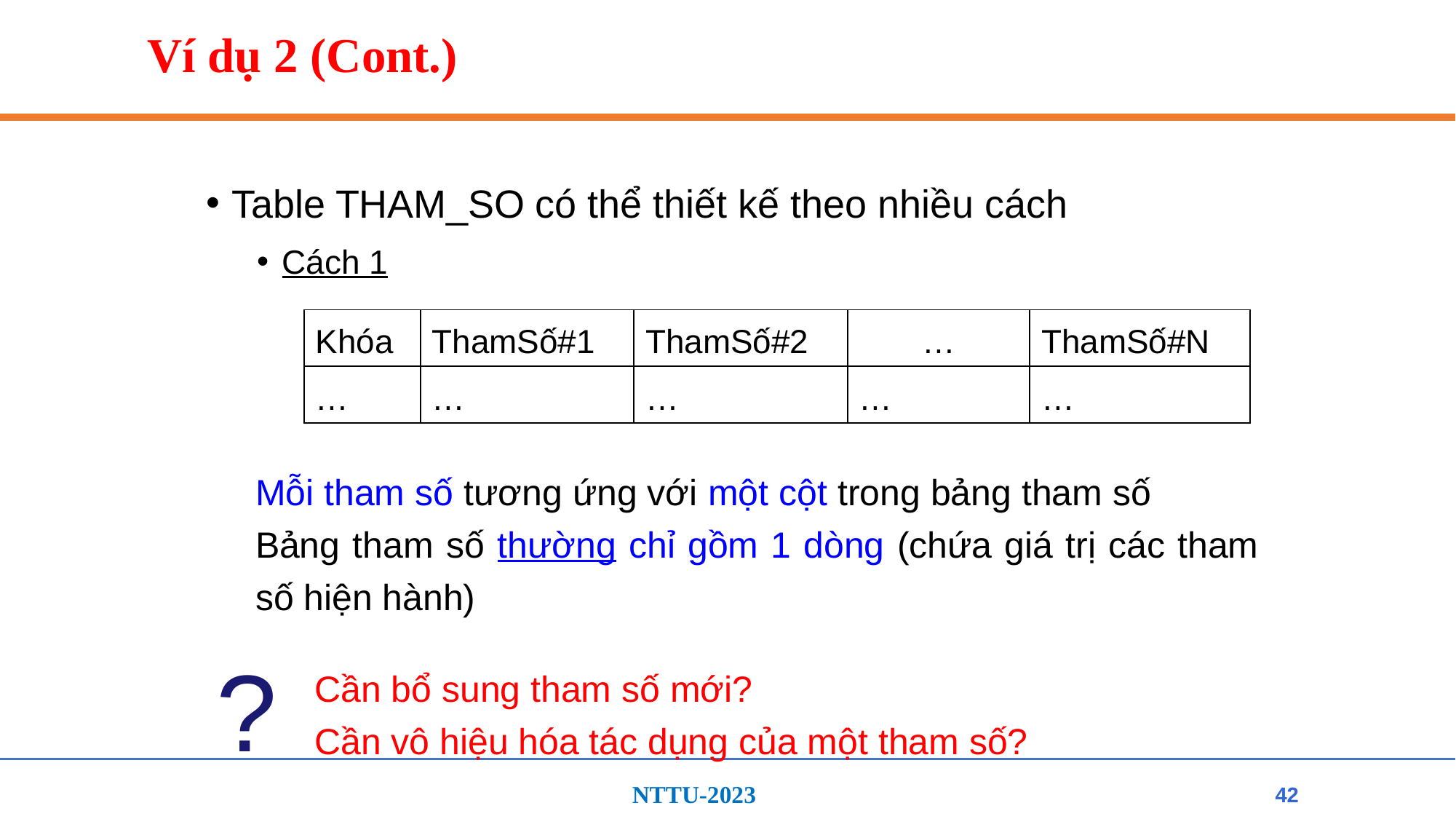

# Ví dụ 2 (Cont.)
Table THAM_SO có thể thiết kế theo nhiều cách
Cách 1
| Khóa | ThamSố#1 | ThamSố#2 | … | ThamSố#N |
| --- | --- | --- | --- | --- |
| … | … | … | … | … |
Mỗi tham số tương ứng với một cột trong bảng tham số
Bảng tham số thường chỉ gồm 1 dòng (chứa giá trị các tham số hiện hành)
?
Cần bổ sung tham số mới?
Cần vô hiệu hóa tác dụng của một tham số?
42